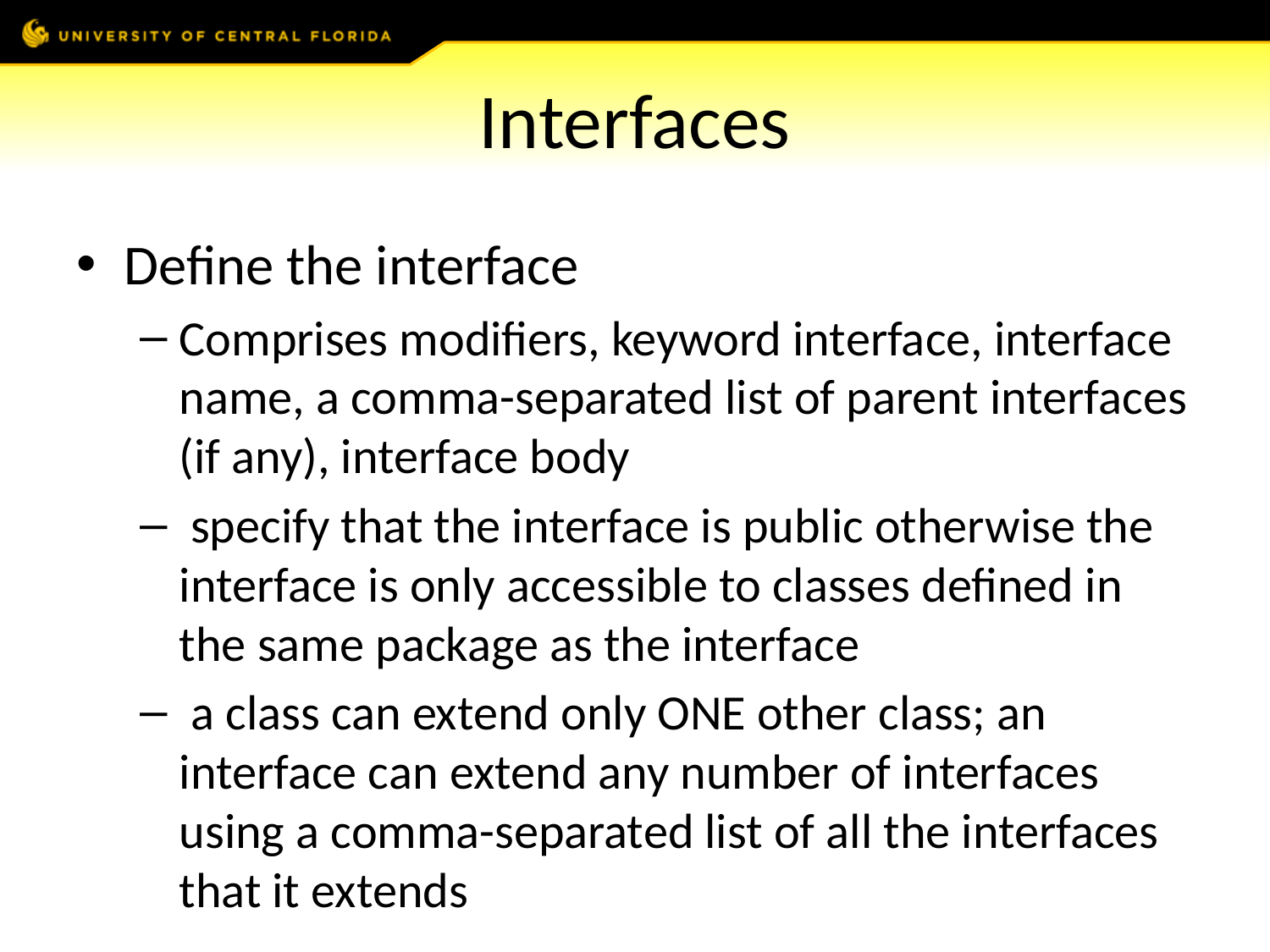

# Interfaces
Define the interface
Comprises modifiers, keyword interface, interface name, a comma-separated list of parent interfaces (if any), interface body
 specify that the interface is public otherwise the interface is only accessible to classes defined in the same package as the interface
 a class can extend only ONE other class; an interface can extend any number of interfaces using a comma-separated list of all the interfaces that it extends